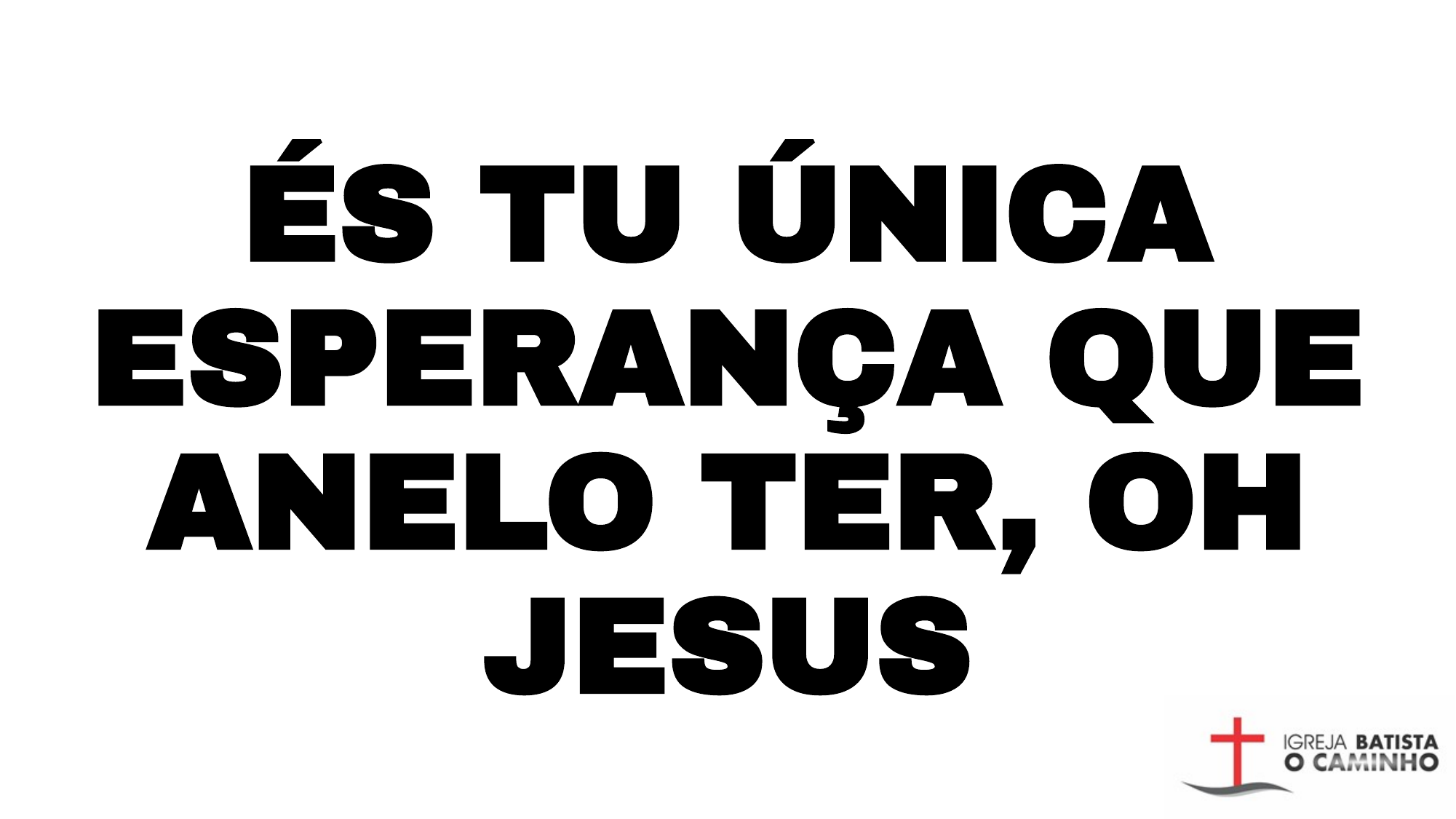

# ÉS TU ÚNICA ESPERANÇA QUE ANELO TER, OH JESUS